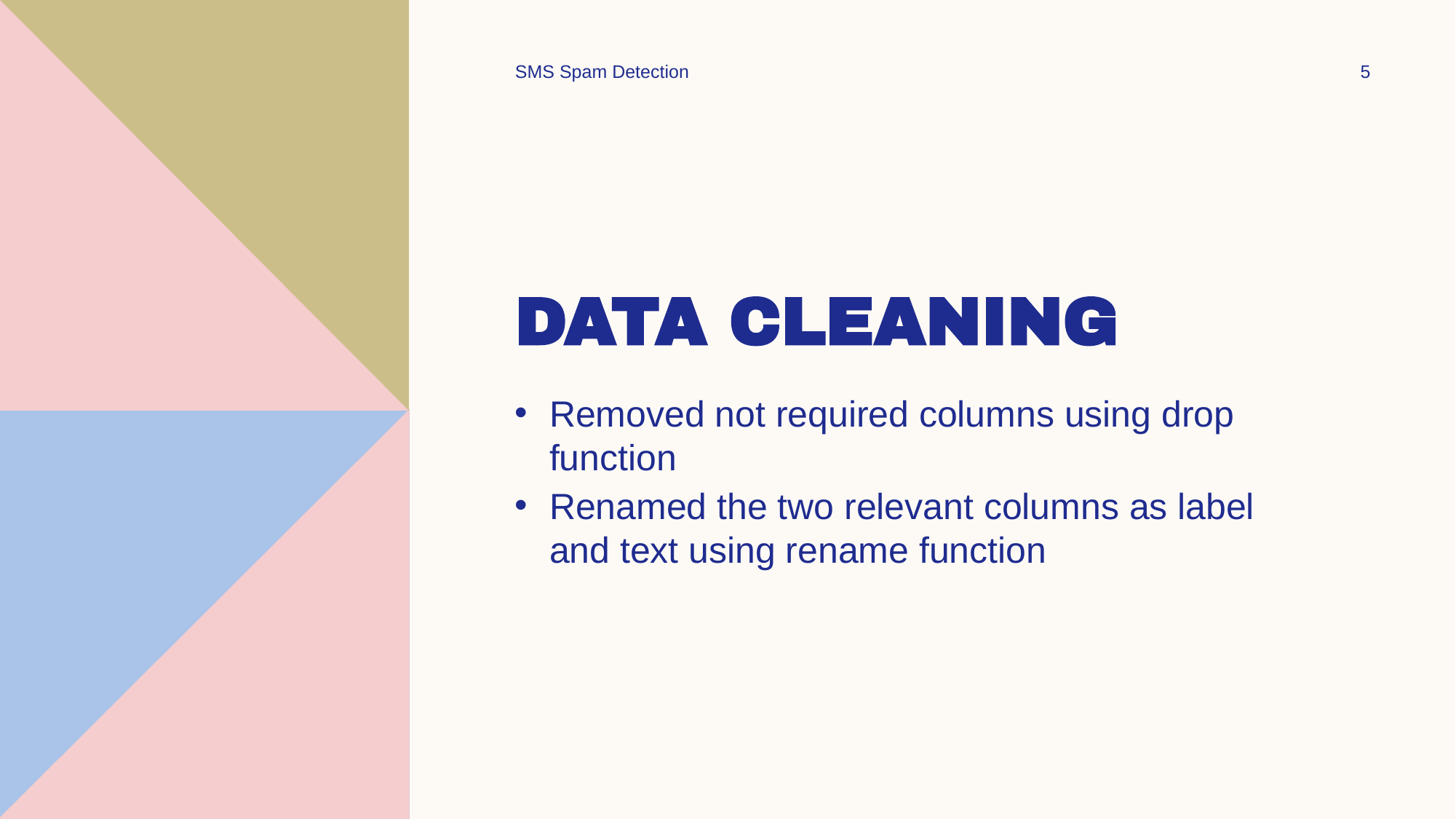

SMS Spam Detection
5
# Data Cleaning
Removed not required columns using drop function
Renamed the two relevant columns as label and text using rename function